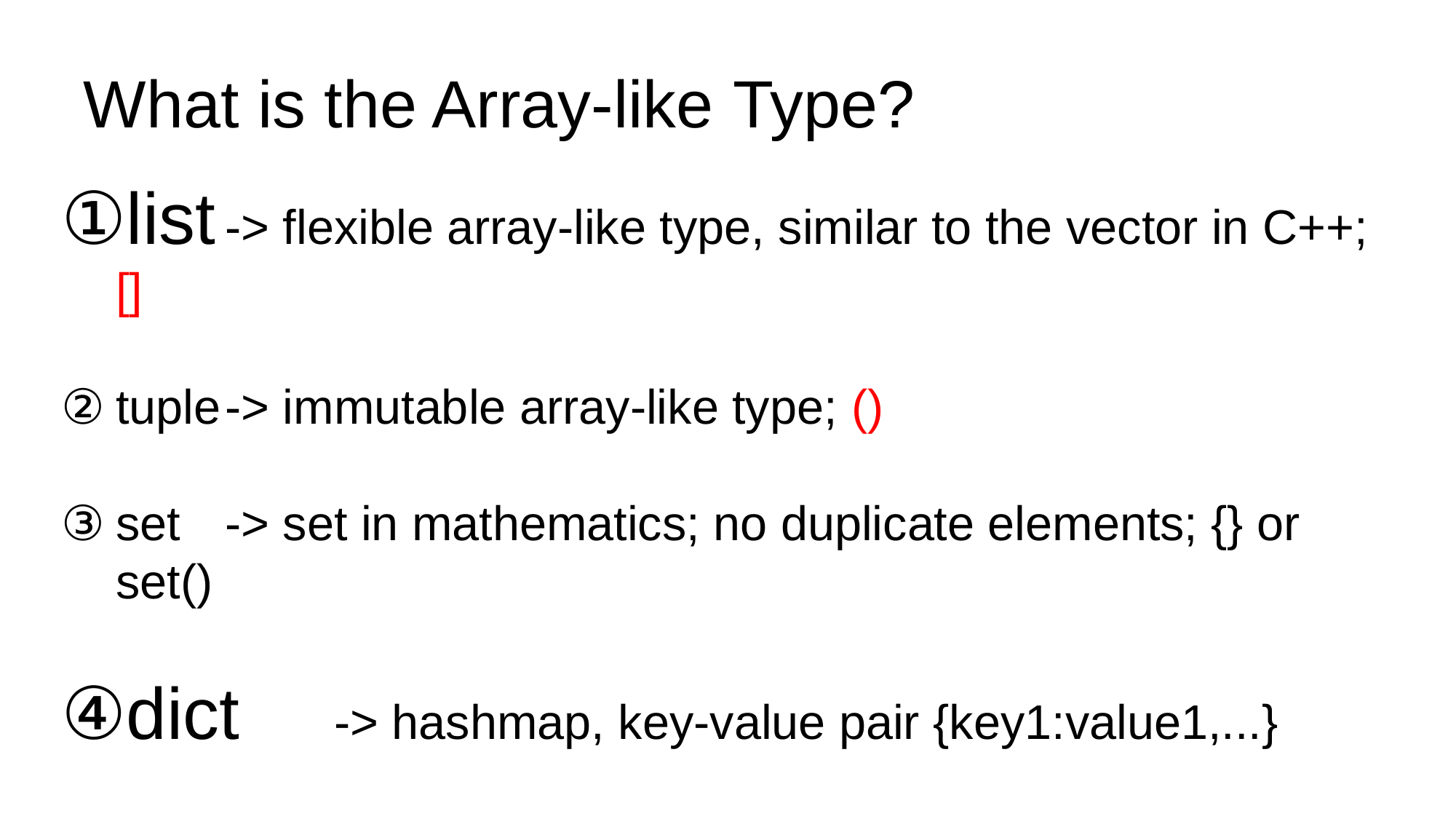

What is the Array-like Type?

list	-> flexible array-like type, similar to the vector in C++; []

tuple	-> immutable array-like type; ()

set	-> set in mathematics; no duplicate elements; {} or set()

dict	-> hashmap, key-value pair {key1:value1,...}